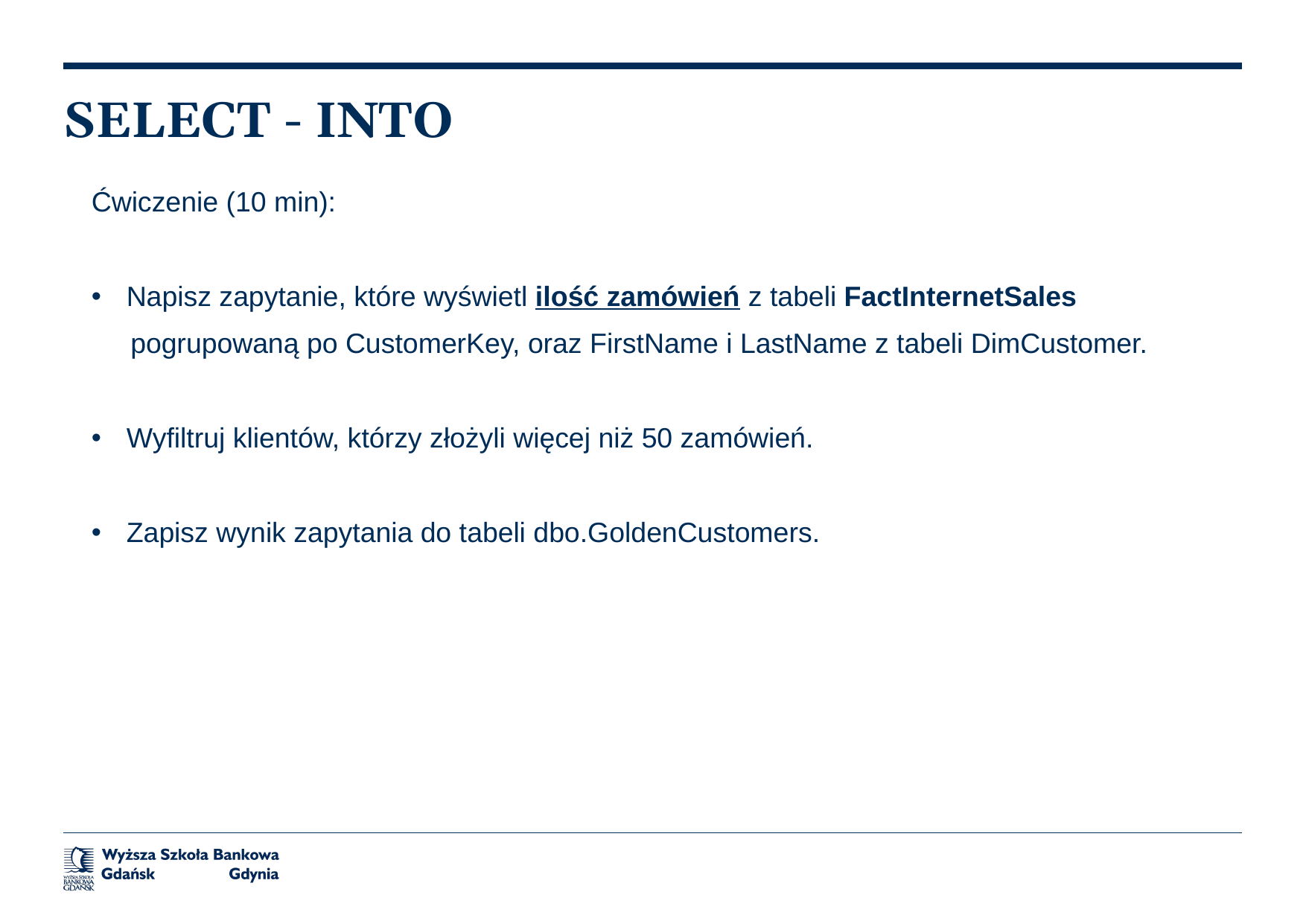

# SELECT - INTO
Ćwiczenie (10 min):

Napisz zapytanie, które wyświetl ilość zamówień z tabeli FactInternetSales
     pogrupowaną po CustomerKey, oraz FirstName i LastName z tabeli DimCustomer.

Wyfiltruj klientów, którzy złożyli więcej niż 50 zamówień.

Zapisz wynik zapytania do tabeli dbo.GoldenCustomers.